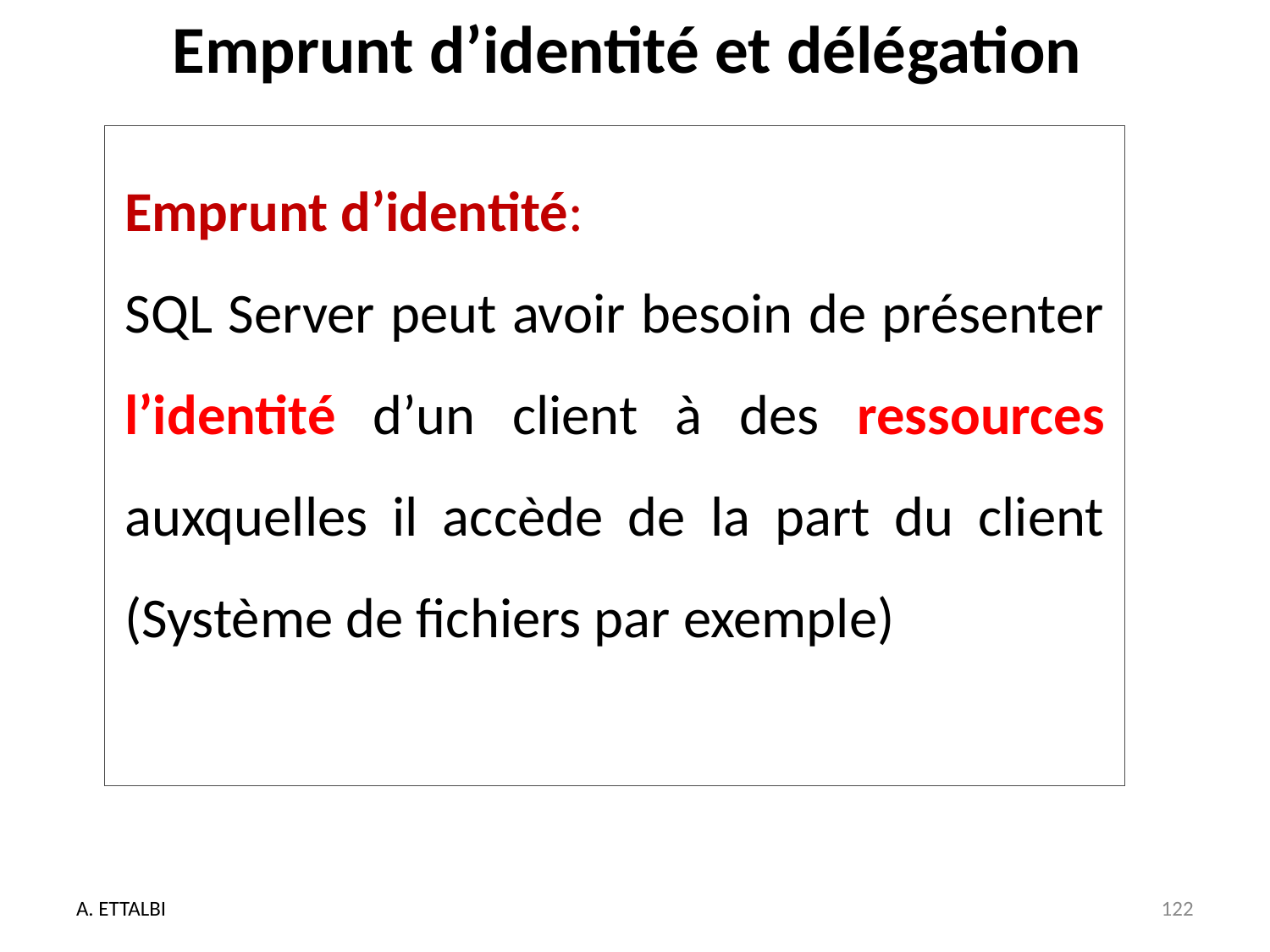

# Emprunt d’identité et délégation
Emprunt d’identité:
SQL Server peut avoir besoin de présenter l’identité d’un client à des ressources auxquelles il accède de la part du client (Système de fichiers par exemple)
A. ETTALBI
122